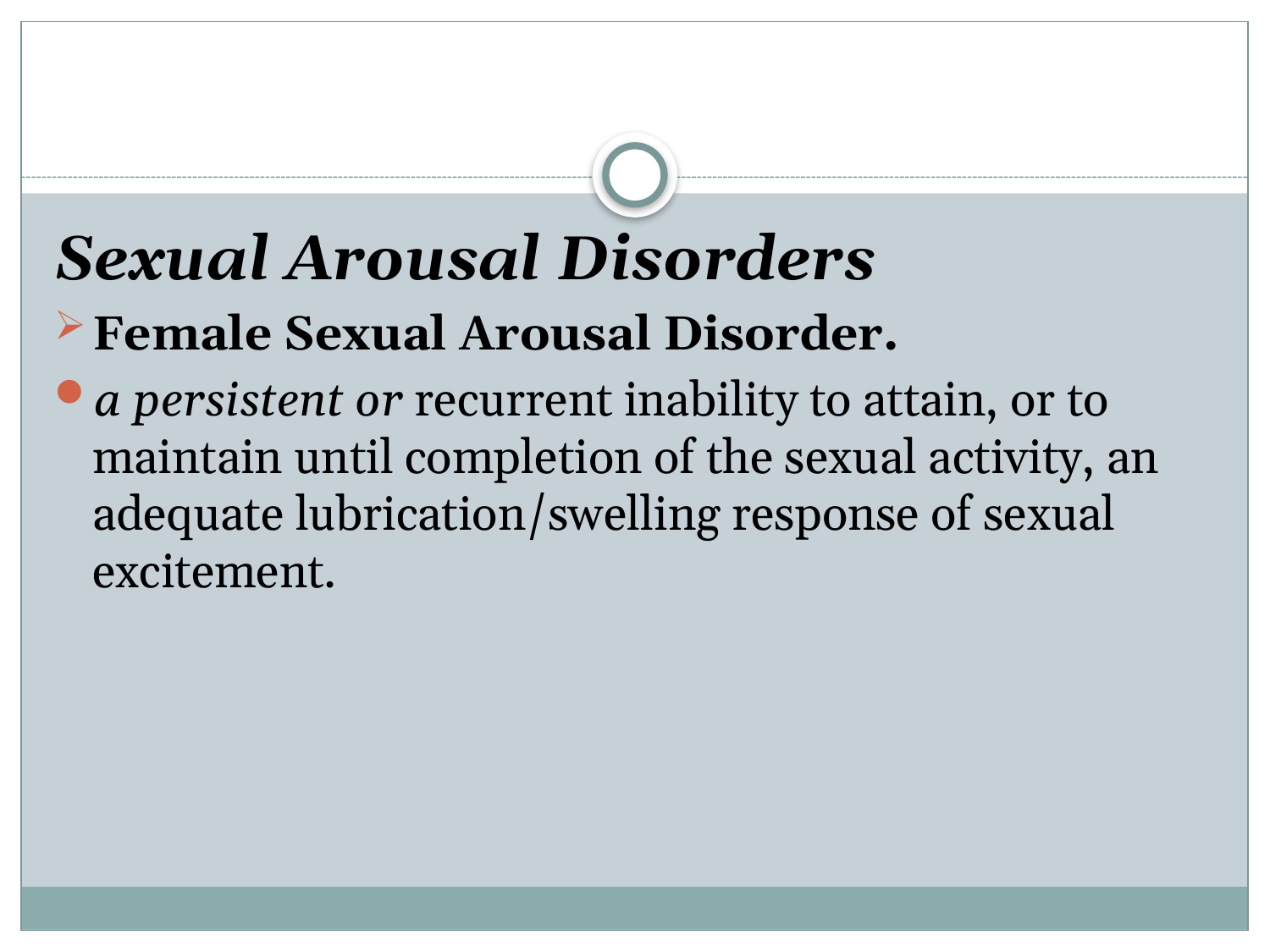

#
Sexual Arousal Disorders
Female Sexual Arousal Disorder.
a persistent or recurrent inability to attain, or to maintain until completion of the sexual activity, an adequate lubrication/swelling response of sexual excitement.